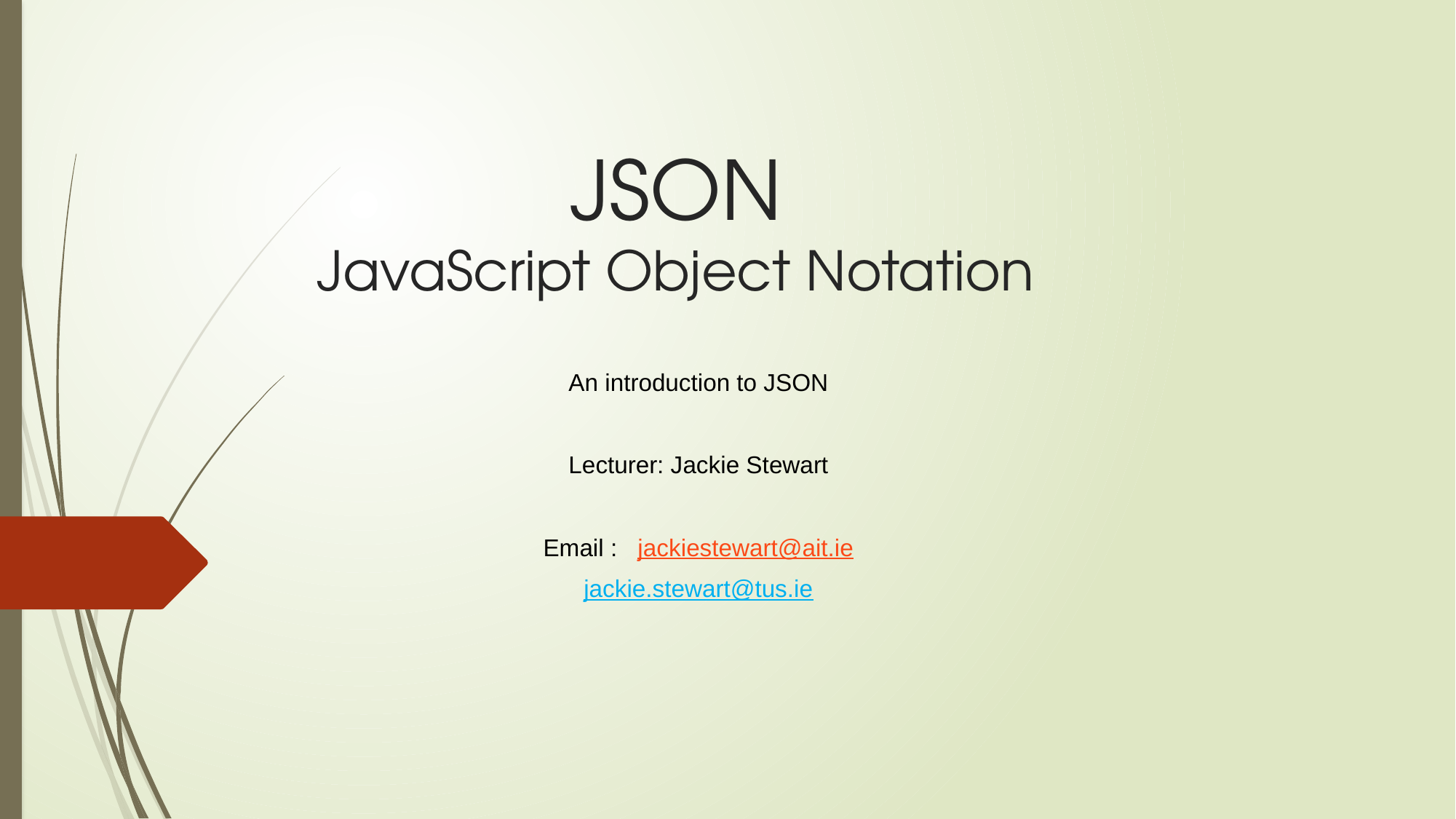

# JSON JavaScript Object Notation
An introduction to JSON

Lecturer: Jackie Stewart

Email :   jackiestewart@ait.ie
jackie.stewart@tus.ie